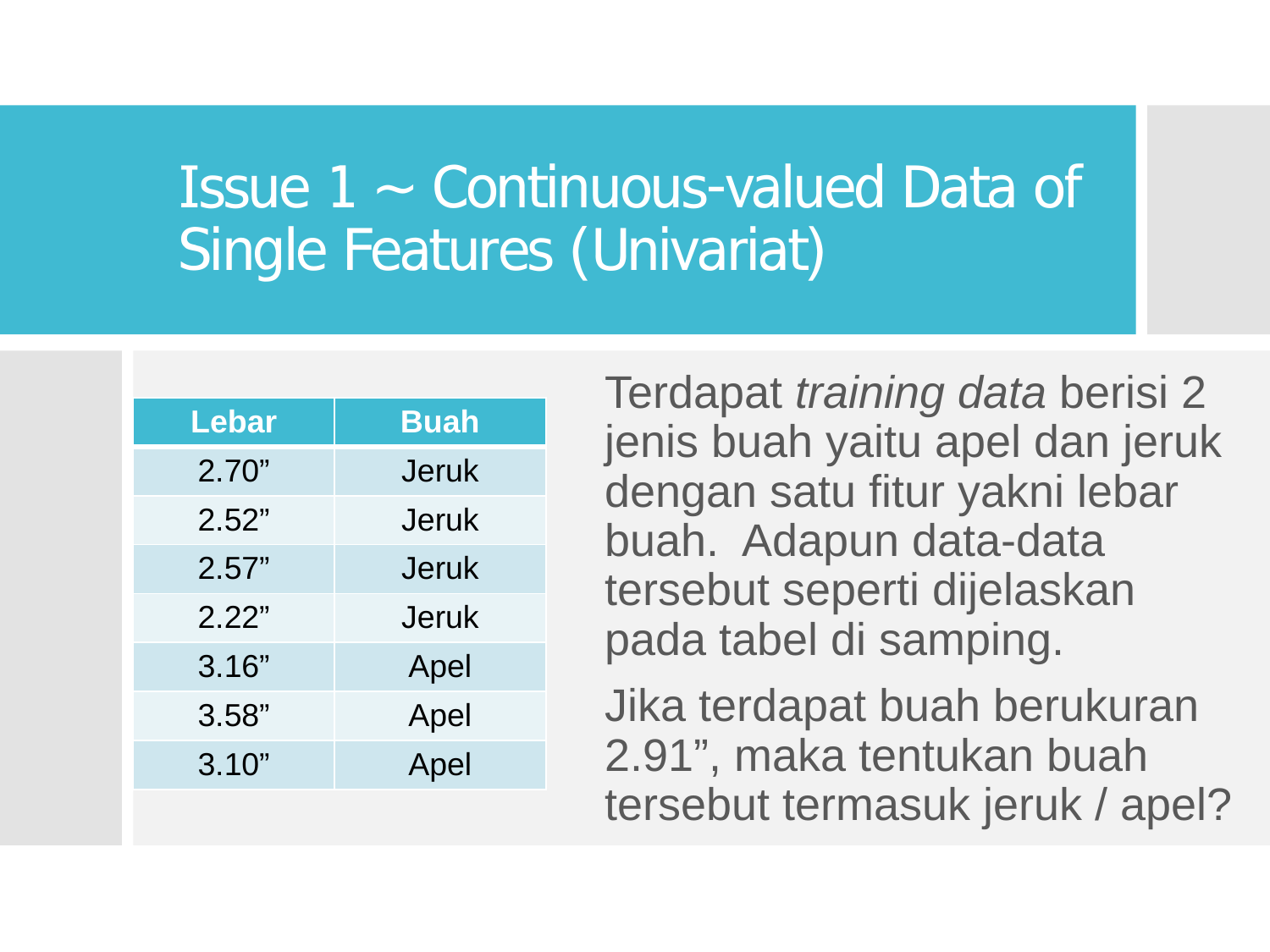

# Issue 1 ~ Continuous-valued Data of Single Features (Univariat)

Terdapat training data berisi 2 jenis buah yaitu apel dan jeruk dengan satu fitur yakni lebar buah.  Adapun data-data tersebut seperti dijelaskan pada tabel di samping.
Jika terdapat buah berukuran 2.91”, maka tentukan buah tersebut termasuk jeruk / apel?
| Lebar | Buah |
| --- | --- |
| 2.70” | Jeruk |
| 2.52” | Jeruk |
| 2.57” | Jeruk |
| 2.22” | Jeruk |
| 3.16” | Apel |
| 3.58” | Apel |
| 3.10” | Apel |